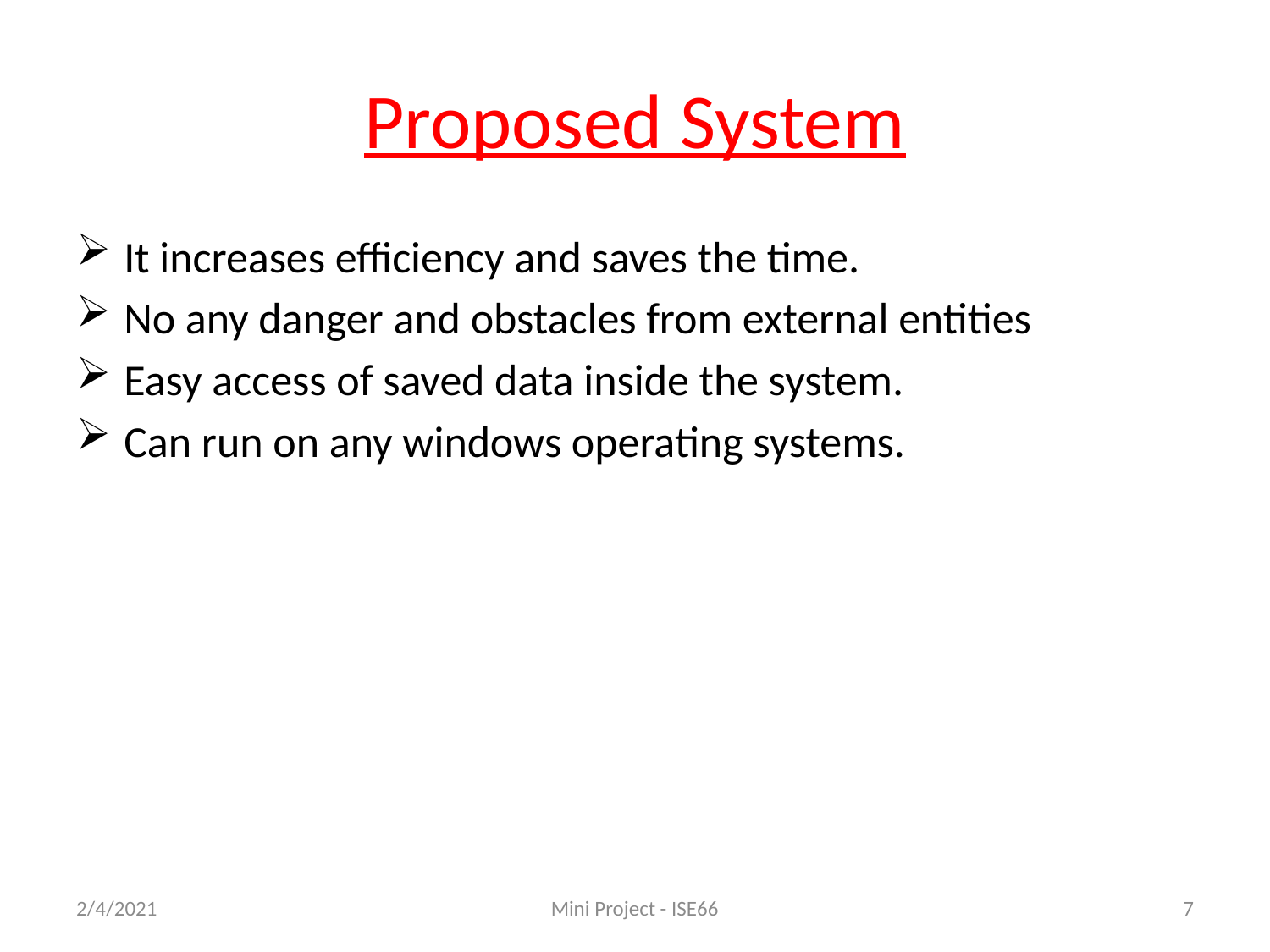

# Proposed System
It increases efficiency and saves the time.
No any danger and obstacles from external entities
Easy access of saved data inside the system.
Can run on any windows operating systems.

2/4/2021
Mini Project - ISE66
7